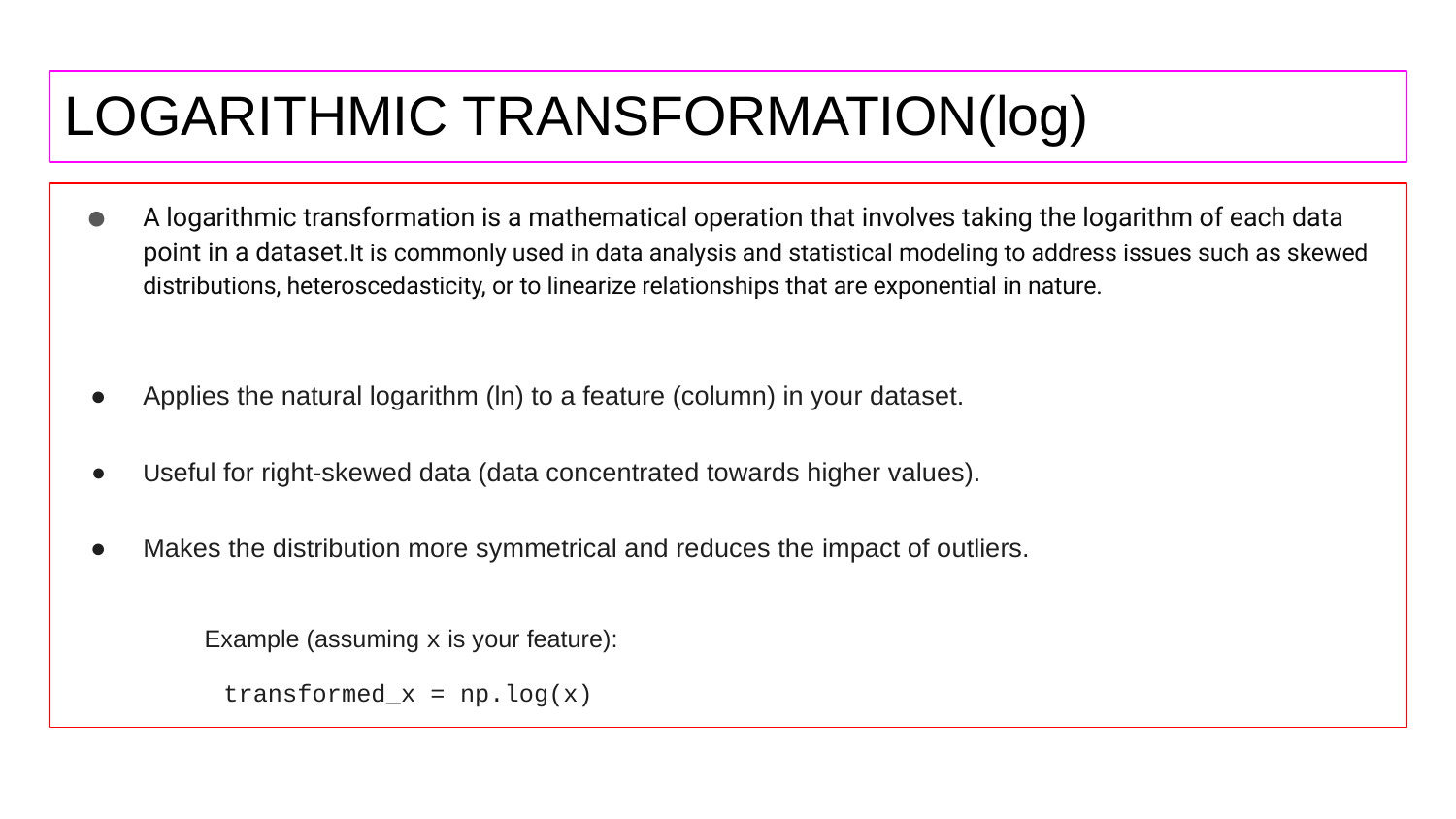

# LOGARITHMIC TRANSFORMATION(log)

A logarithmic transformation is a mathematical operation that involves taking the logarithm of each data point in a dataset.It is commonly used in data analysis and statistical modeling to address issues such as skewed distributions, heteroscedasticity, or to linearize relationships that are exponential in nature.

Applies the natural logarithm (ln) to a feature (column) in your dataset.

Useful for right-skewed data (data concentrated towards higher values).

Makes the distribution more symmetrical and reduces the impact of outliers.

                      Example (assuming x is your feature):
         transformed_x = np.log(x)